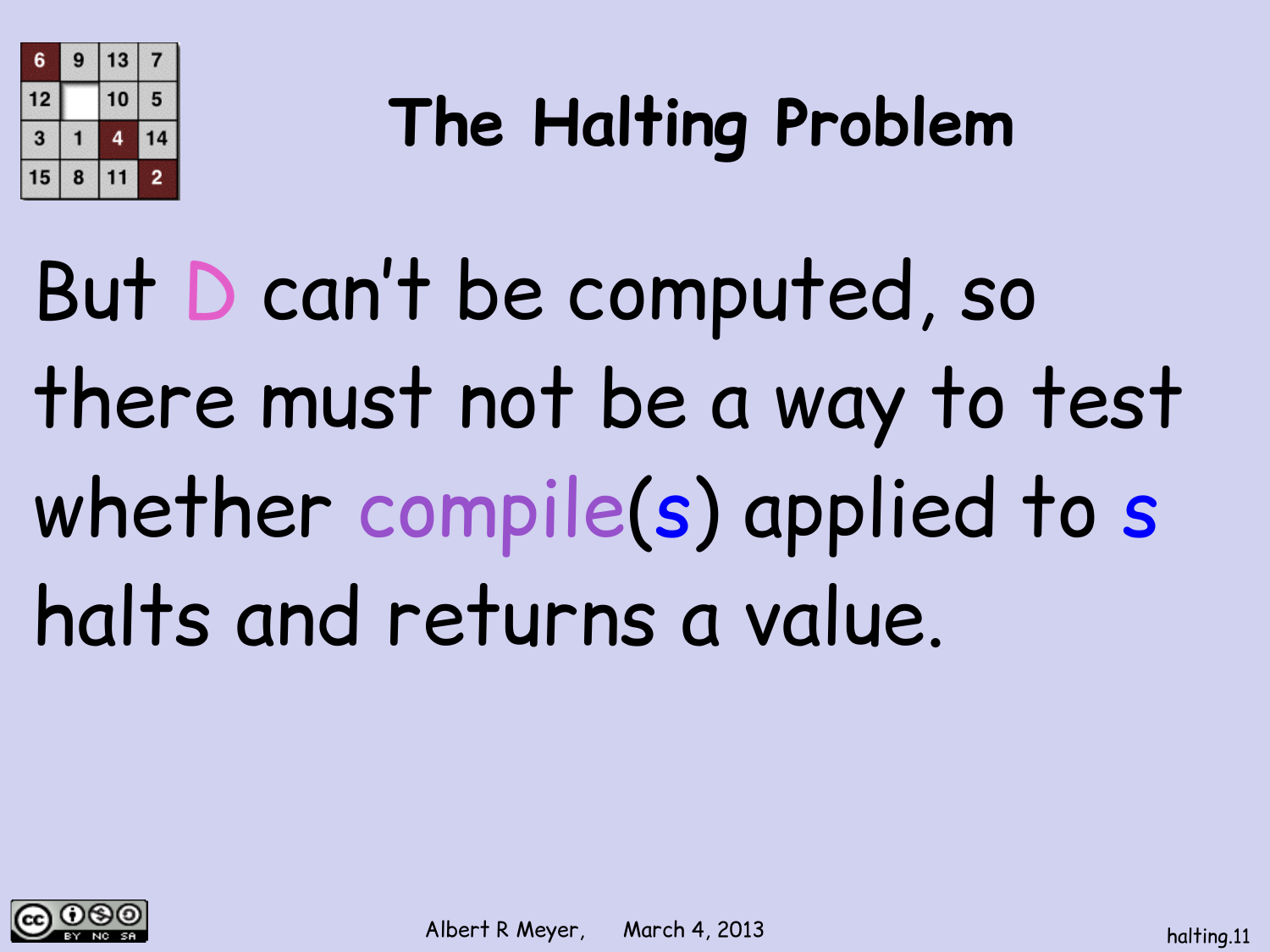

# The Halting Problem

But D can’t be computed, so
there must not be a way to test
whether compile(s) applied to s
halts and returns a value.